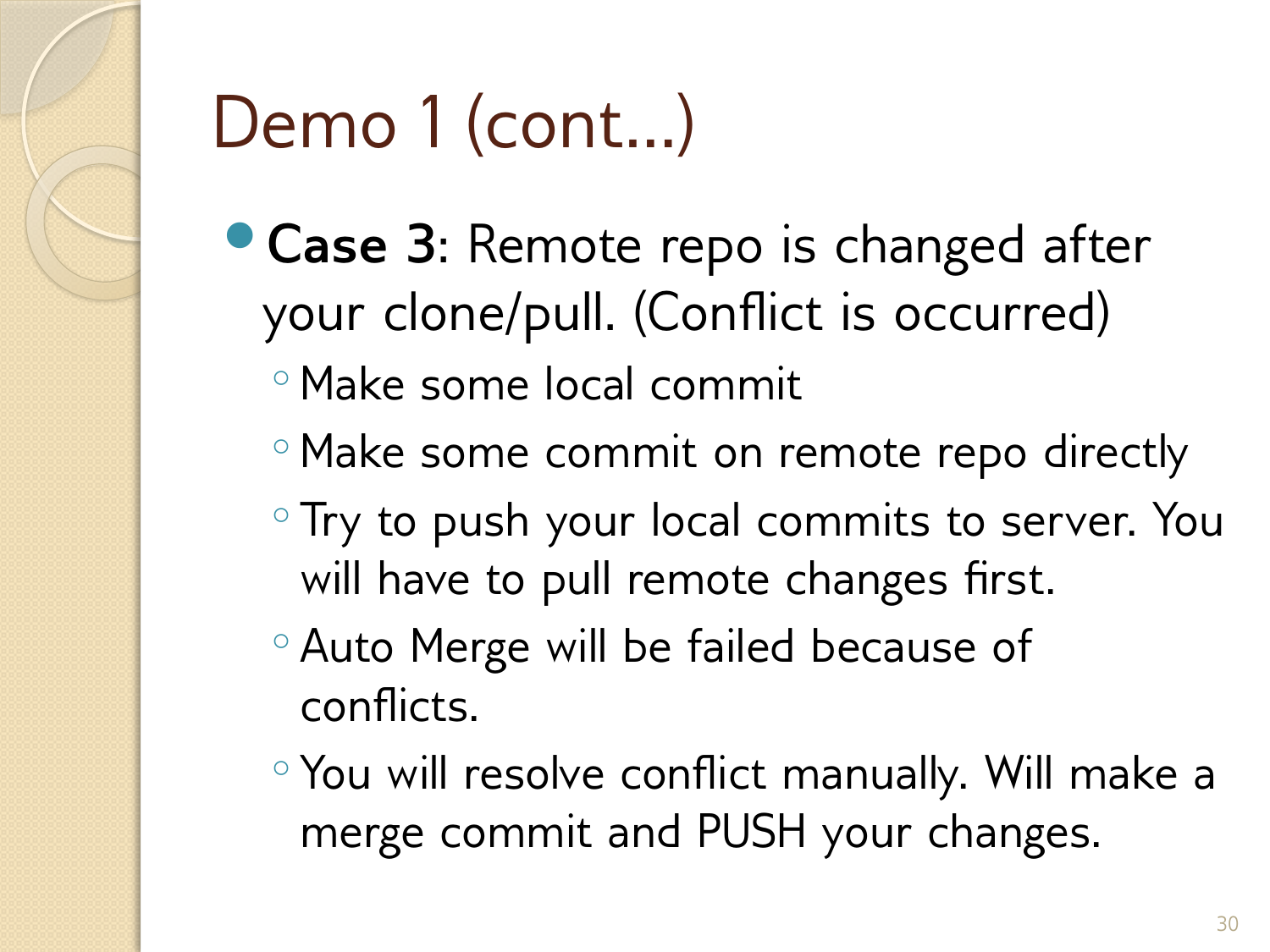

# Demo 1 (cont…)
Case 3: Remote repo is changed after your clone/pull. (Conflict is occurred)
Make some local commit
Make some commit on remote repo directly
Try to push your local commits to server. You will have to pull remote changes first.
Auto Merge will be failed because of conflicts.
You will resolve conflict manually. Will make a merge commit and PUSH your changes.

30